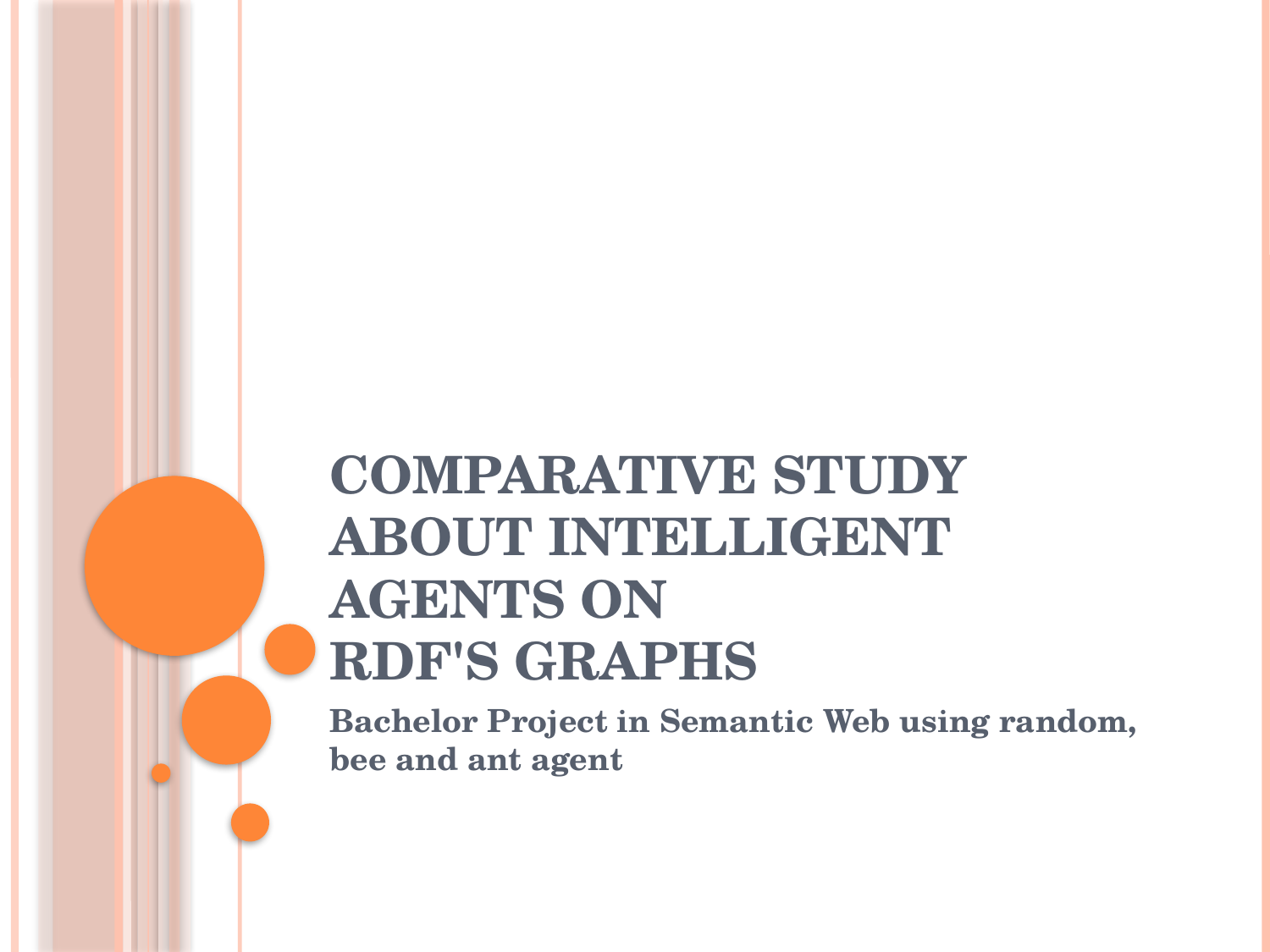

# Comparative Study about intelligent agents on RDF's graphs
Bachelor Project in Semantic Web using random, bee and ant agent